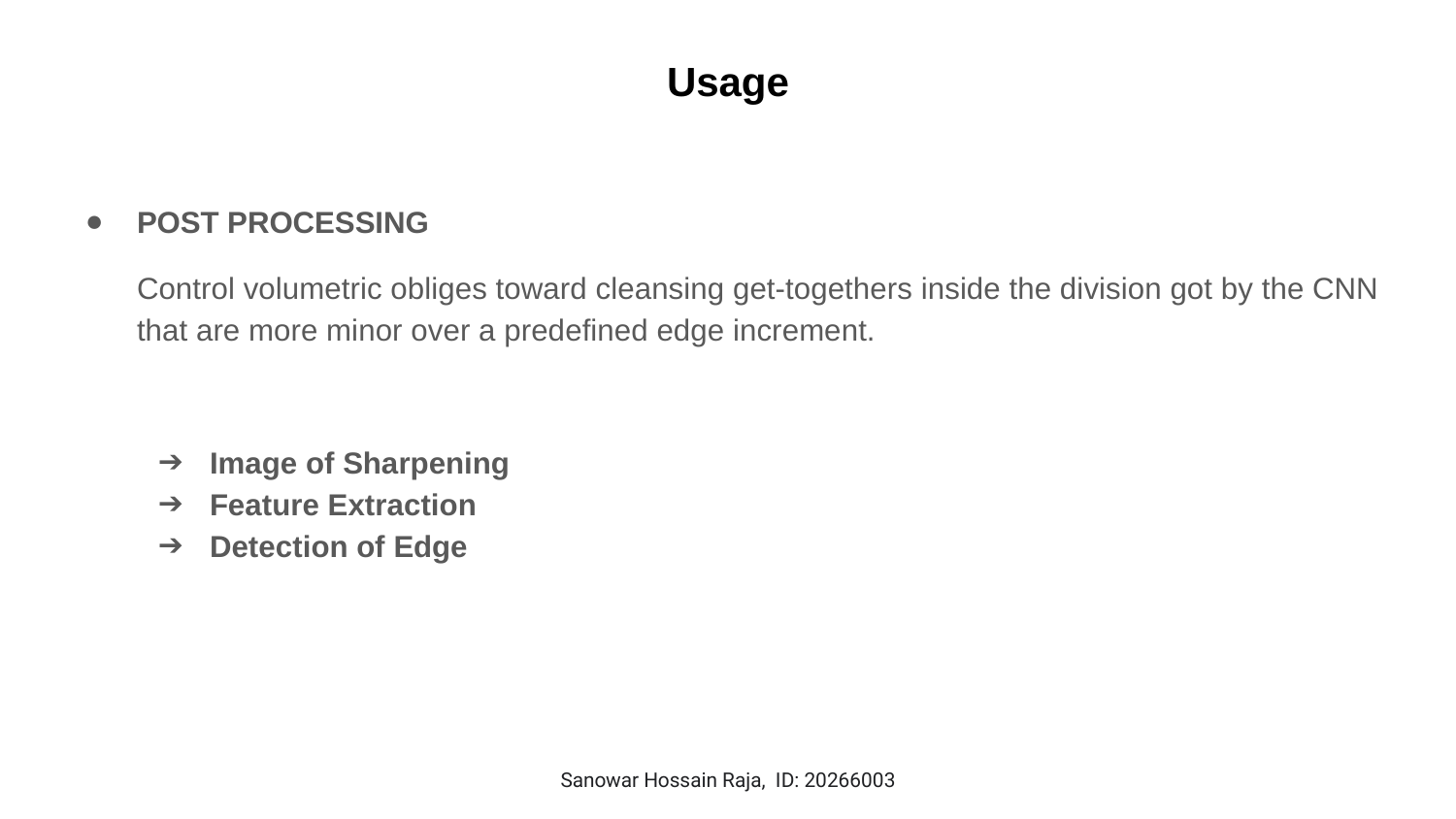

# Usage
POST PROCESSING
Control volumetric obliges toward cleansing get-togethers inside the division got by the CNN that are more minor over a predefined edge increment.

Image of Sharpening
Feature Extraction
Detection of Edge
Sanowar Hossain Raja,  ID: 20266003